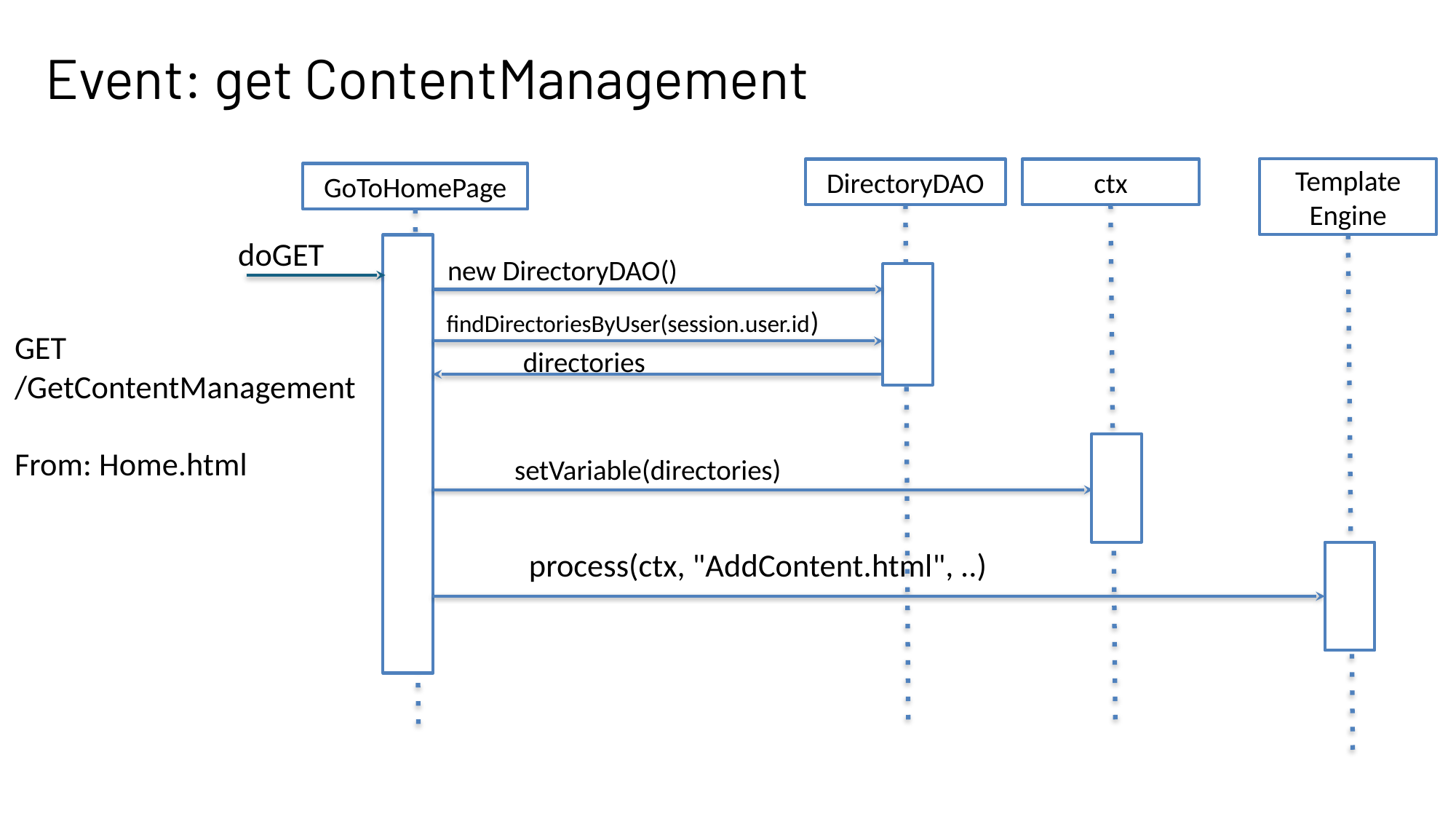

# Event: get ContentManagement
DirectoryDAO
Template
Engine
ctx
GoToHomePage
doGET

new DirectoryDAO()

findDirectoriesByUser(session.user.id)
GET
/GetContentManagement

From: Home.html
directories

setVariable(directories)
process(ctx, "AddContent.html", ..)